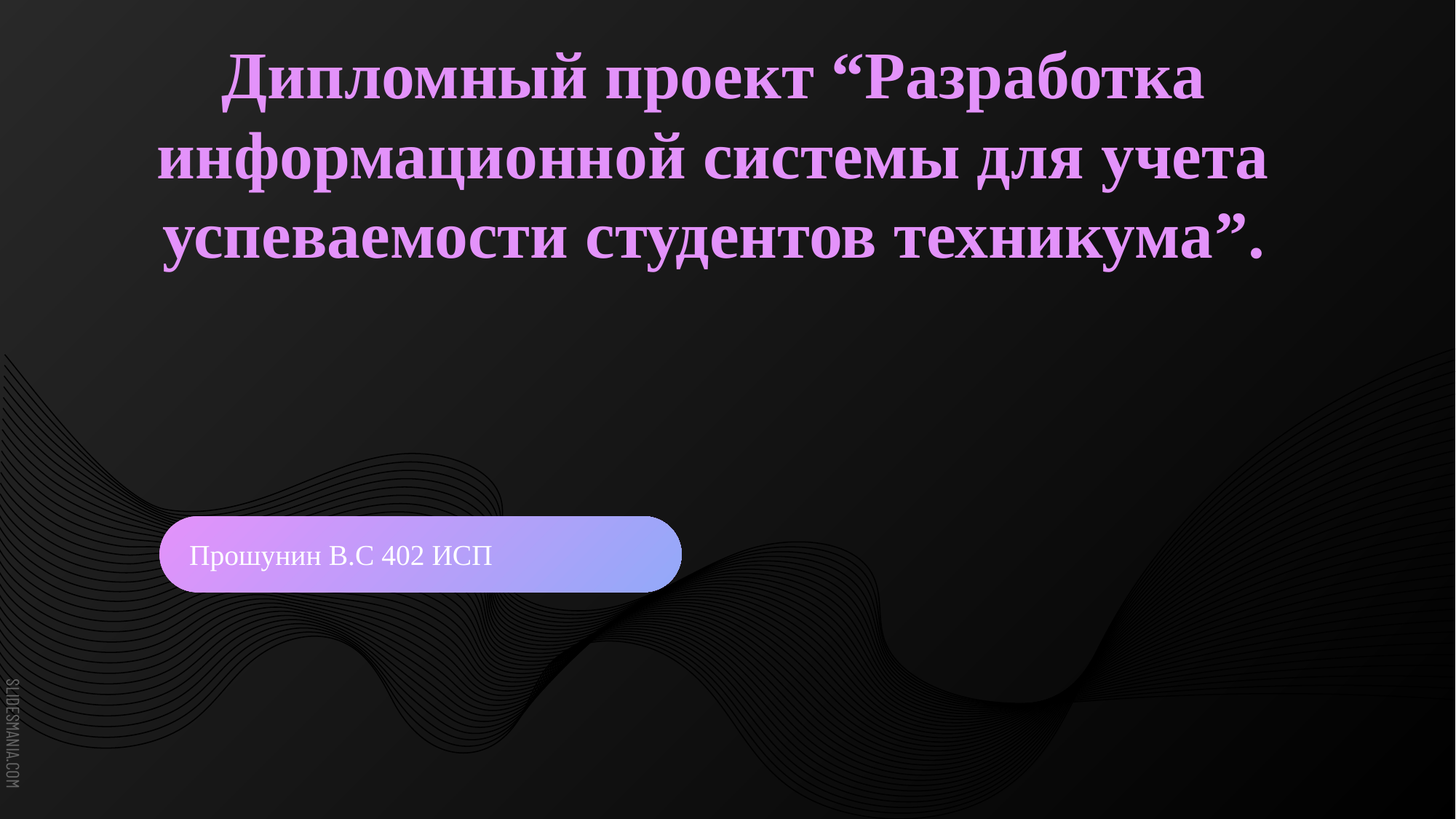

# Дипломный проект “Разработка информационной системы для учета успеваемости студентов техникума”.

Прошунин В.С 402 ИСП